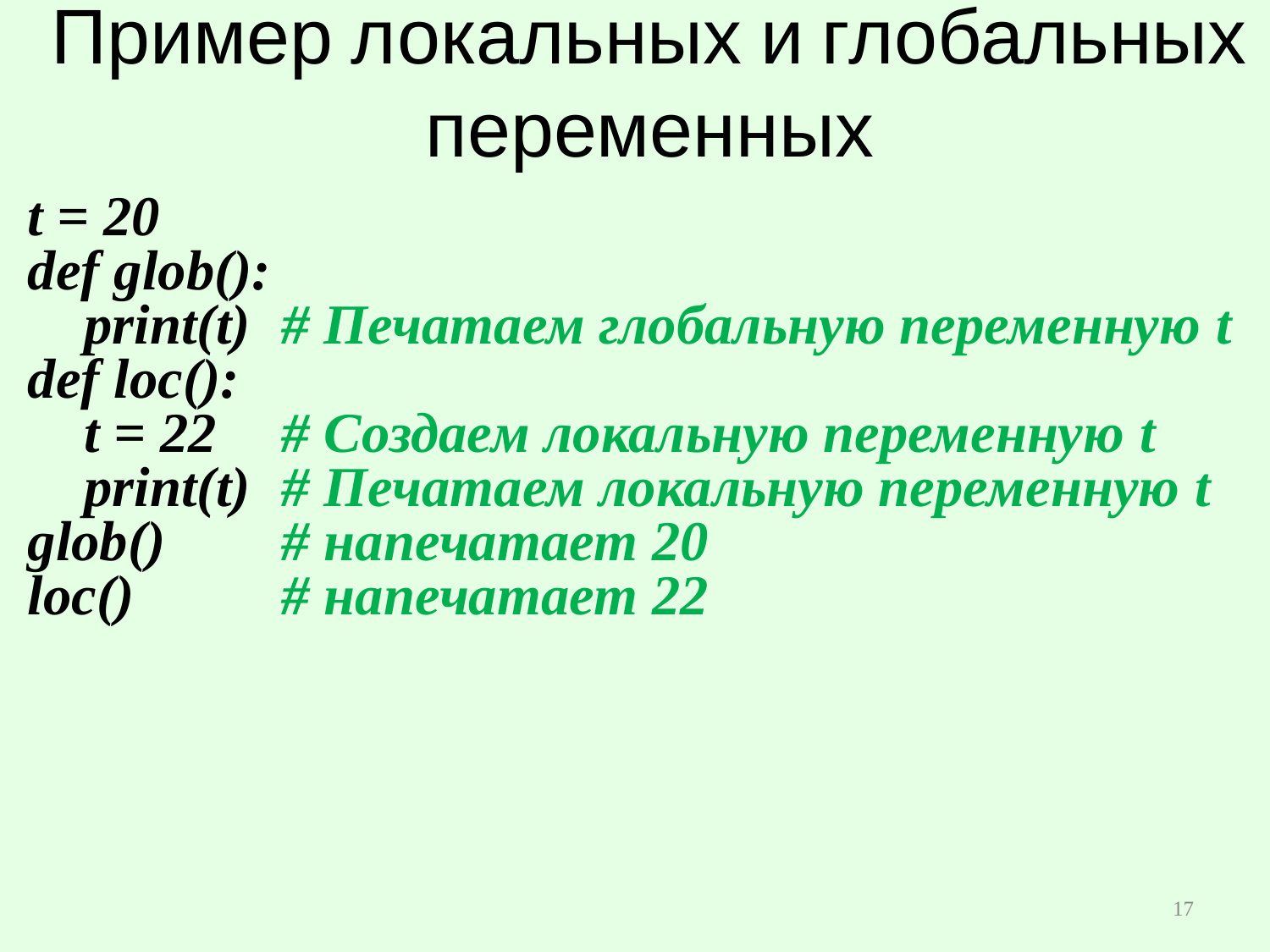

# Пример локальных и глобальных переменных
t = 20
def glob():
    print(t)  	# Печатаем глобальную переменную t
def loc():
    t = 22  	# Создаем локальную переменную t
    print(t) 	# Печатаем локальную переменную t
glob()  	# напечатает 20
loc()  	# напечатает 22
17